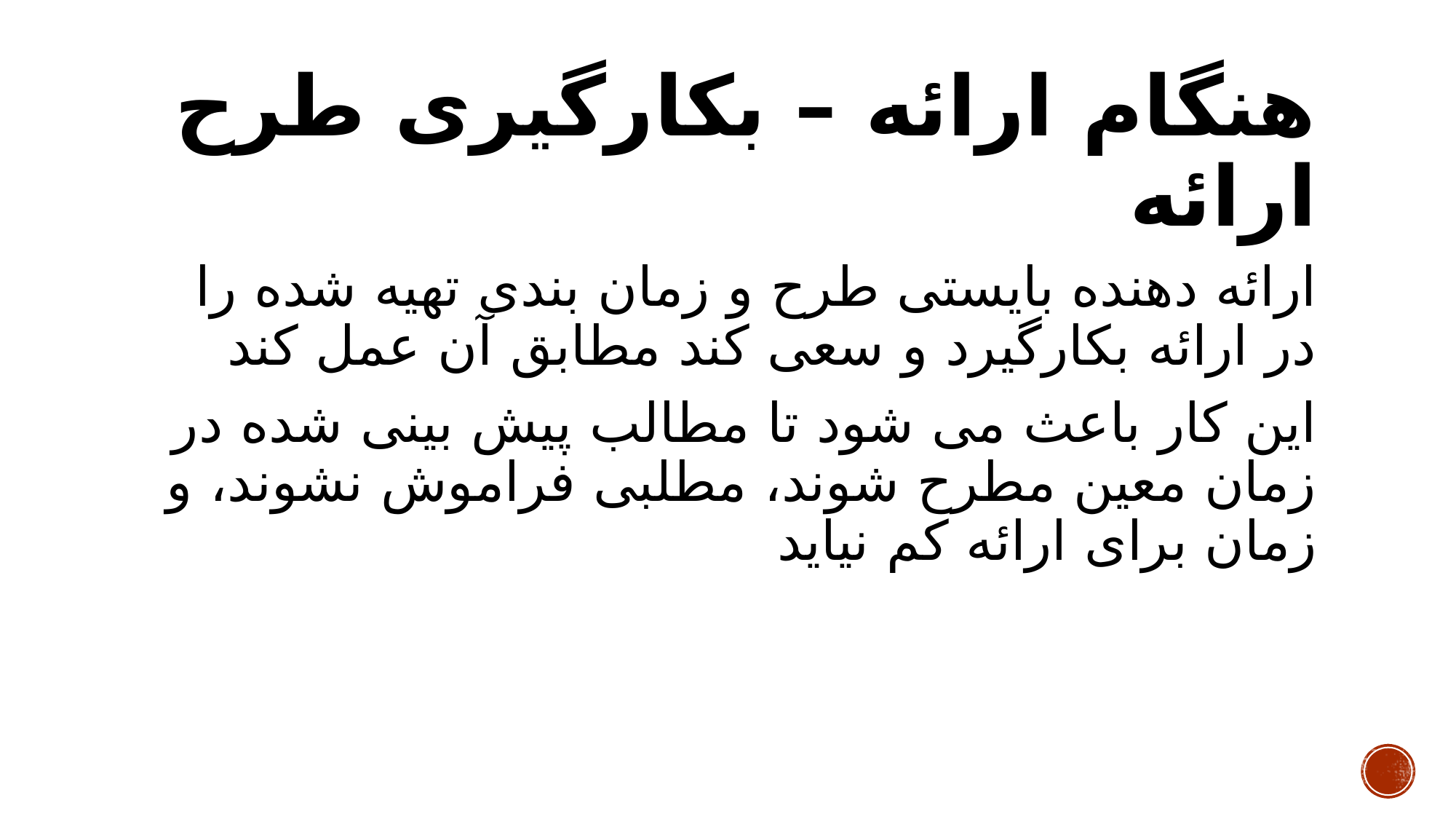

# هنگام ارائه – بکارگیری طرح ارائه
ارائه دهنده بایستی طرح و زمان بندی تهیه شده را در ارائه بکارگیرد و سعی کند مطابق آن عمل کند
این کار باعث می شود تا مطالب پیش بینی شده در زمان معین مطرح شوند، مطلبی فراموش نشوند، و زمان برای ارائه کم نیاید